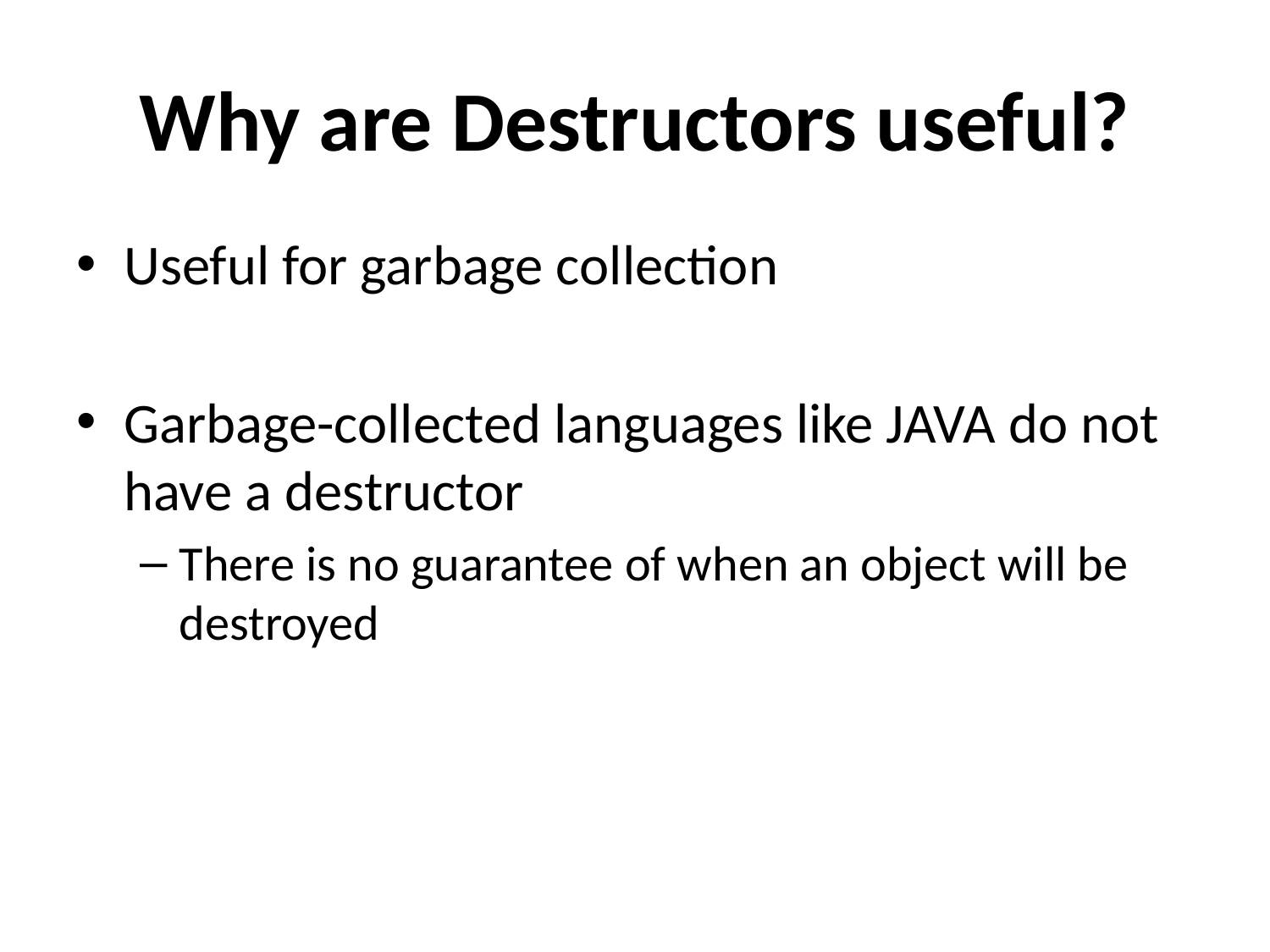

# Why are Destructors useful?
Useful for garbage collection

Garbage-collected languages like JAVA do not have a destructor
There is no guarantee of when an object will be destroyed